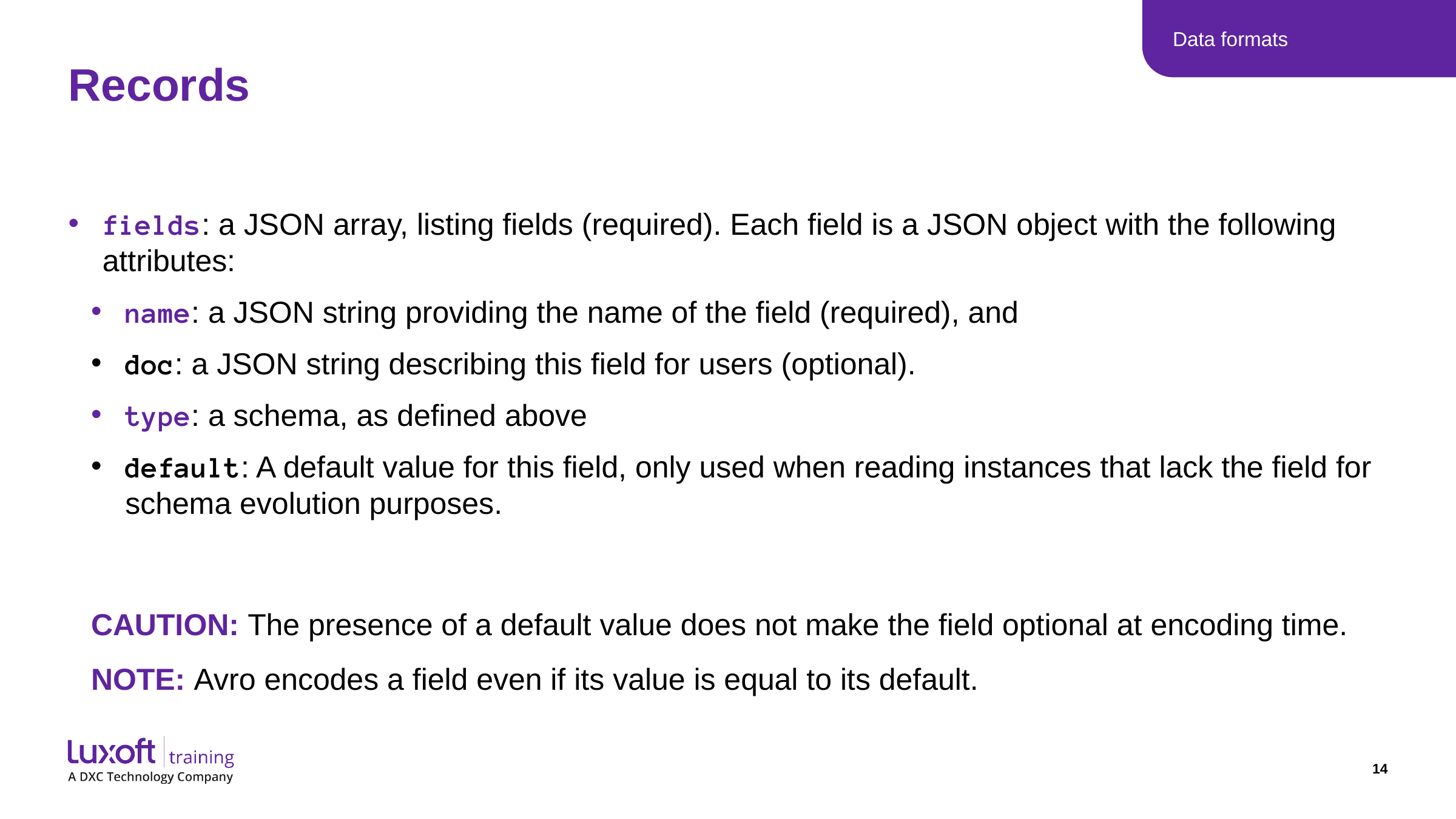

Data formats
# Records

fields: a JSON array, listing fields (required). Each field is a JSON object with the following attributes:
name: a JSON string providing the name of the field (required), and
doc: a JSON string describing this field for users (optional).
type: a schema, as defined above
default: A default value for this field, only used when reading instances that lack the field for schema evolution purposes.

CAUTION: The presence of a default value does not make the field optional at encoding time.
NOTE: Avro encodes a field even if its value is equal to its default.